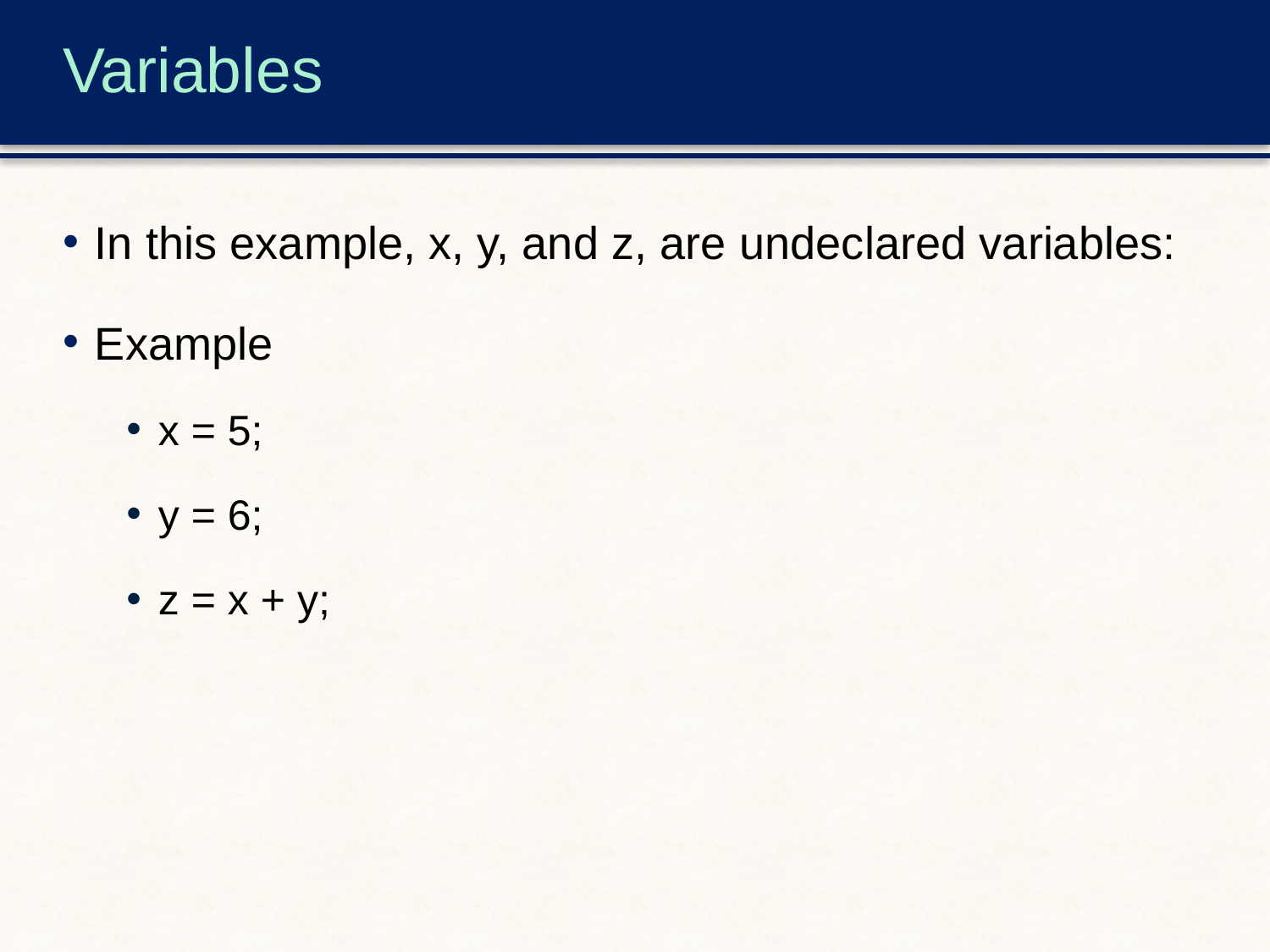

# Variables
In this example, x, y, and z, are undeclared variables:
Example
x = 5;
y = 6;
z = x + y;